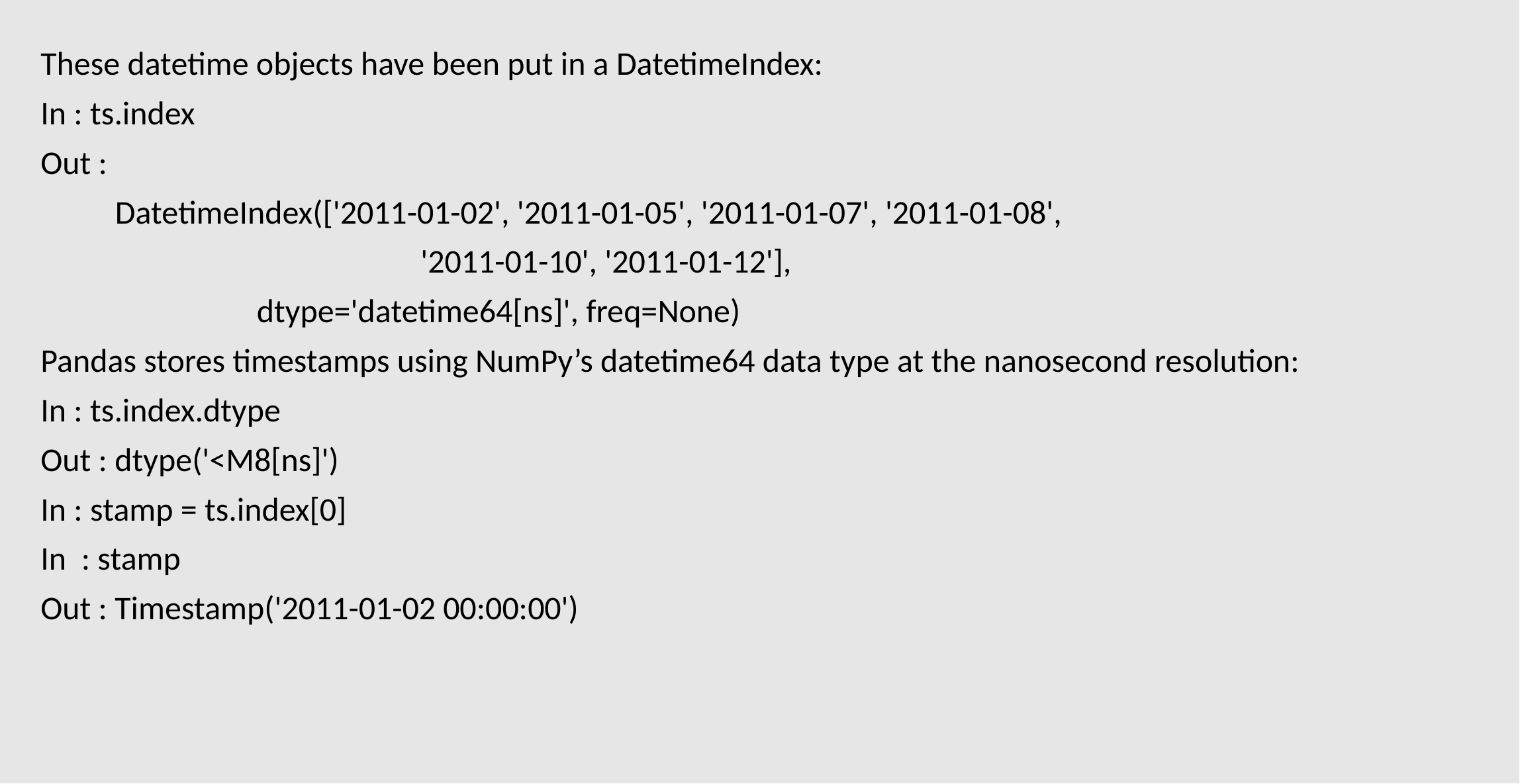

These datetime objects have been put in a DatetimeIndex:
In : ts.index
Out :
          DatetimeIndex(['2011-01-02', '2011-01-05', '2011-01-07', '2011-01-08',
                                                   '2011-01-10', '2011-01-12'],
                             dtype='datetime64[ns]', freq=None)
Pandas stores timestamps using NumPy’s datetime64 data type at the nanosecond resolution:
In : ts.index.dtype
Out : dtype('<M8[ns]')
In : stamp = ts.index[0]
In  : stamp
Out : Timestamp('2011-01-02 00:00:00')